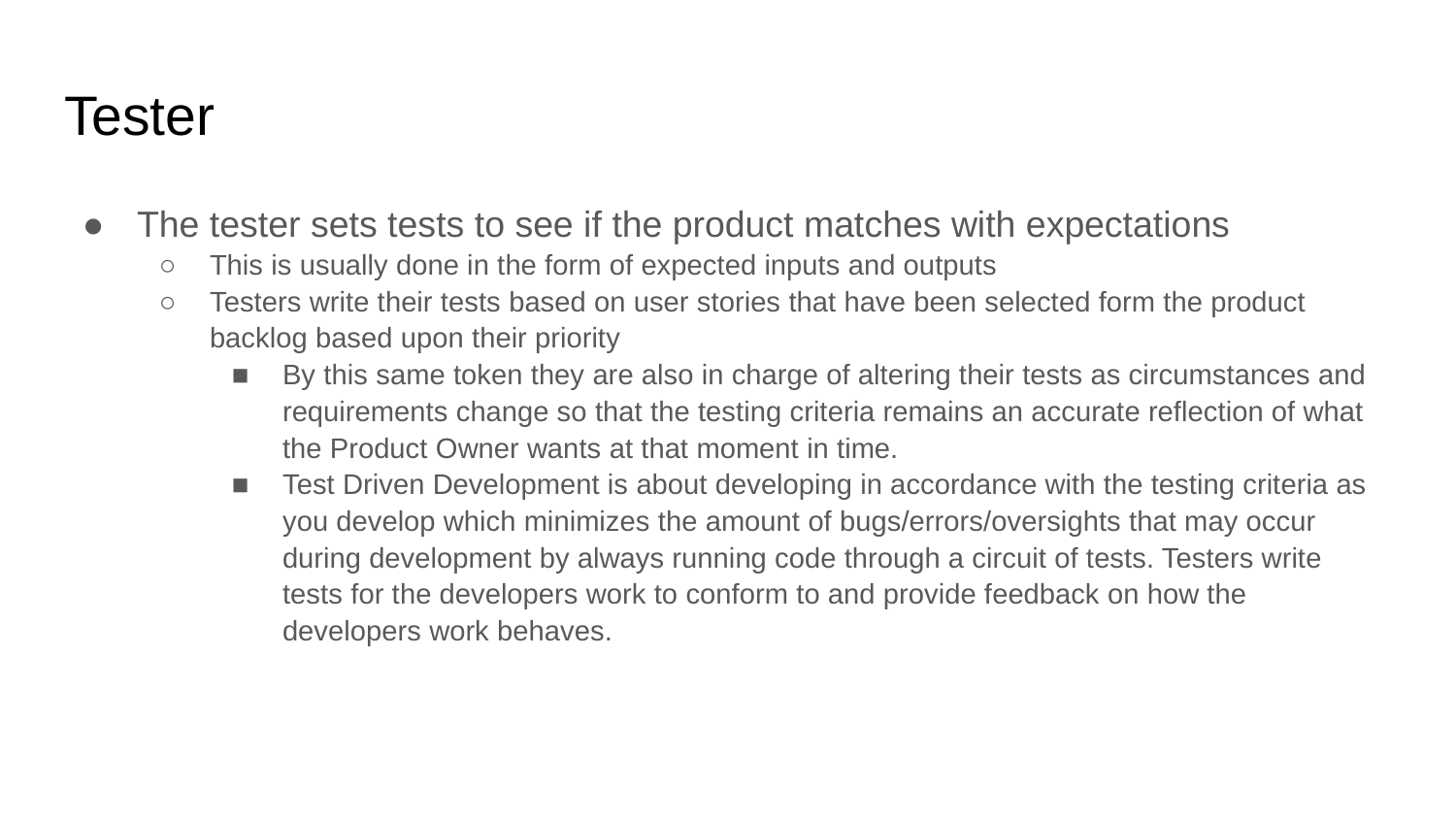

# Tester
The tester sets tests to see if the product matches with expectations
This is usually done in the form of expected inputs and outputs
Testers write their tests based on user stories that have been selected form the product backlog based upon their priority
By this same token they are also in charge of altering their tests as circumstances and requirements change so that the testing criteria remains an accurate reflection of what the Product Owner wants at that moment in time.
Test Driven Development is about developing in accordance with the testing criteria as you develop which minimizes the amount of bugs/errors/oversights that may occur during development by always running code through a circuit of tests. Testers write tests for the developers work to conform to and provide feedback on how the developers work behaves.